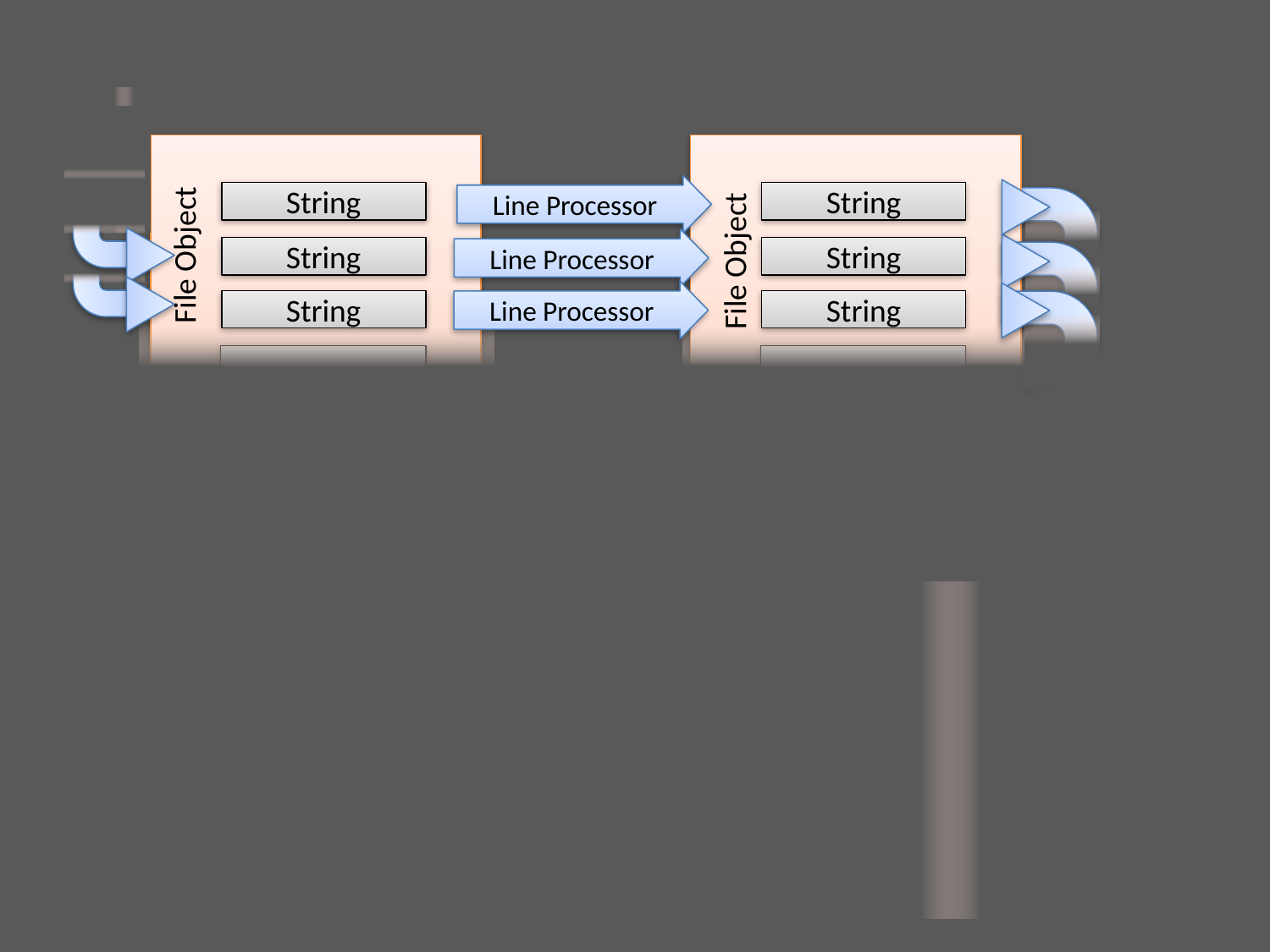

Line Processor
String
String

File Object
File Object
Line Processor

String
String

Line Processor

String
String